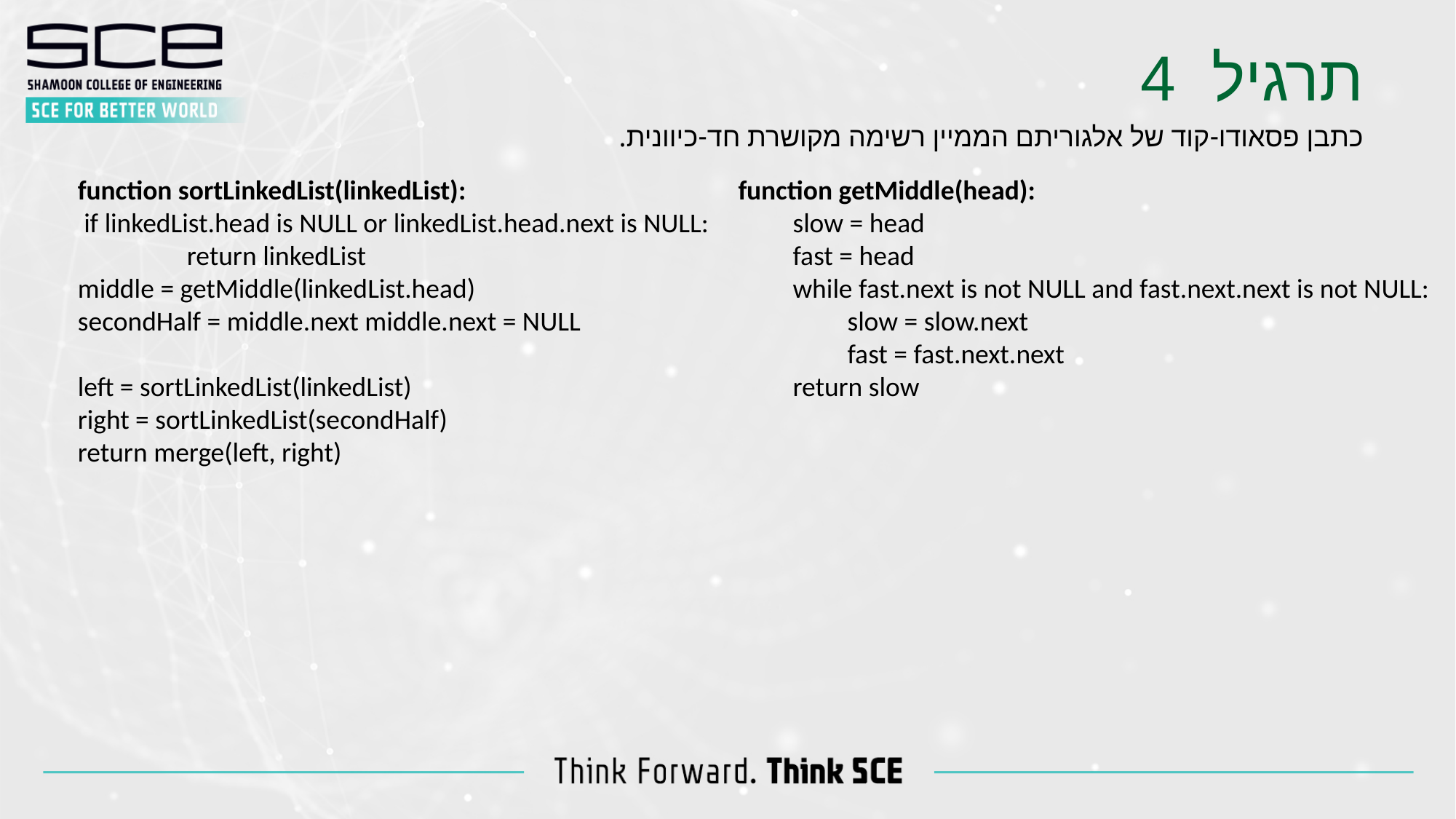

תרגיל  4
כתבן פסאודו-קוד של אלגוריתם הממיין רשימה מקושרת חד-כיוונית.
function sortLinkedList(linkedList):
 if linkedList.head is NULL or linkedList.head.next is NULL: 	return linkedList
middle = getMiddle(linkedList.head)
secondHalf = middle.next middle.next = NULL

left = sortLinkedList(linkedList)
right = sortLinkedList(secondHalf)
return merge(left, right)
function getMiddle(head):
slow = head
fast = head
while fast.next is not NULL and fast.next.next is not NULL:
slow = slow.next
fast = fast.next.next
return slow